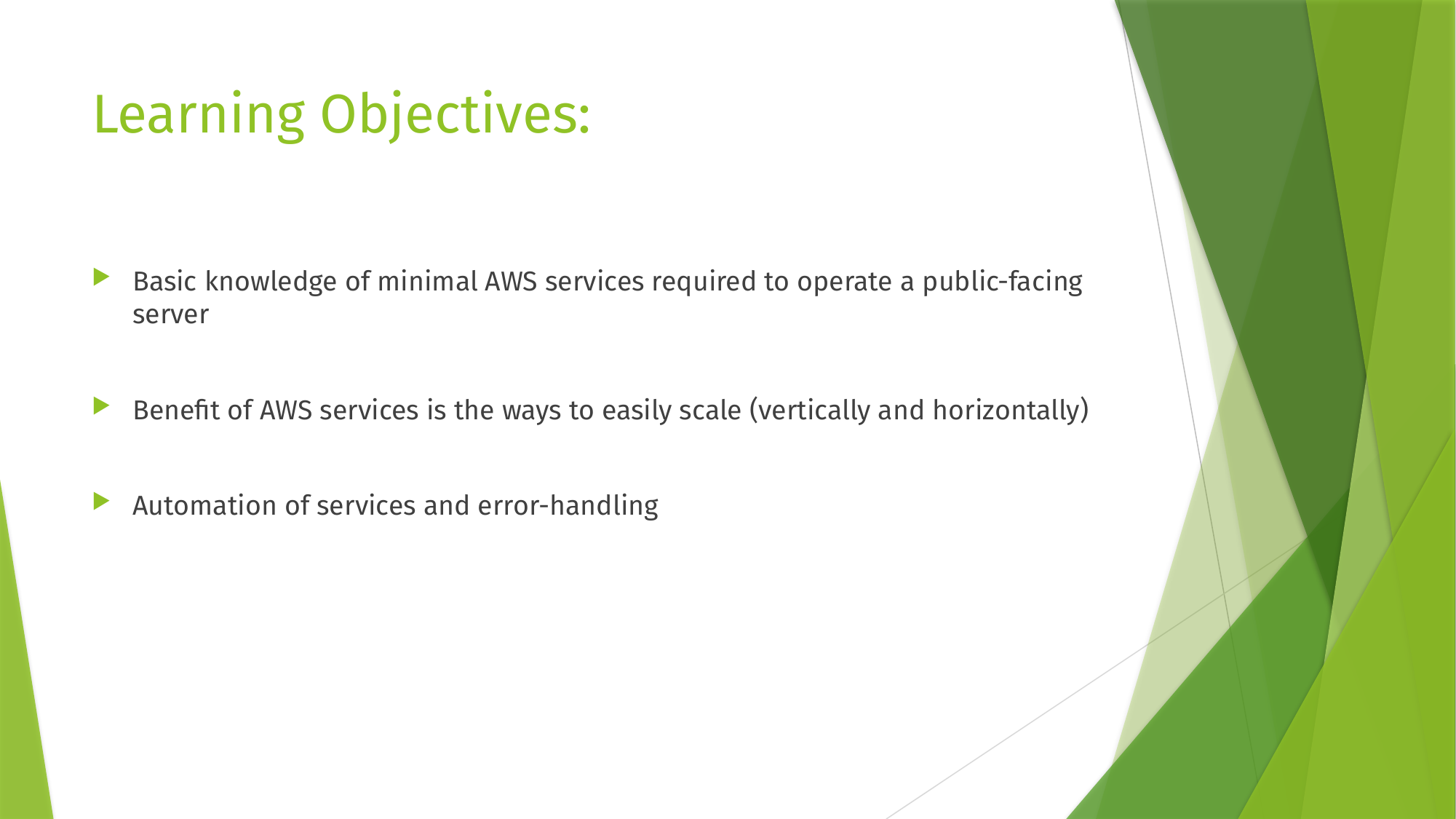

# Learning Objectives:
Basic knowledge of minimal AWS services required to operate a public-facing server

Benefit of AWS services is the ways to easily scale (vertically and horizontally)

Automation of services and error-handling